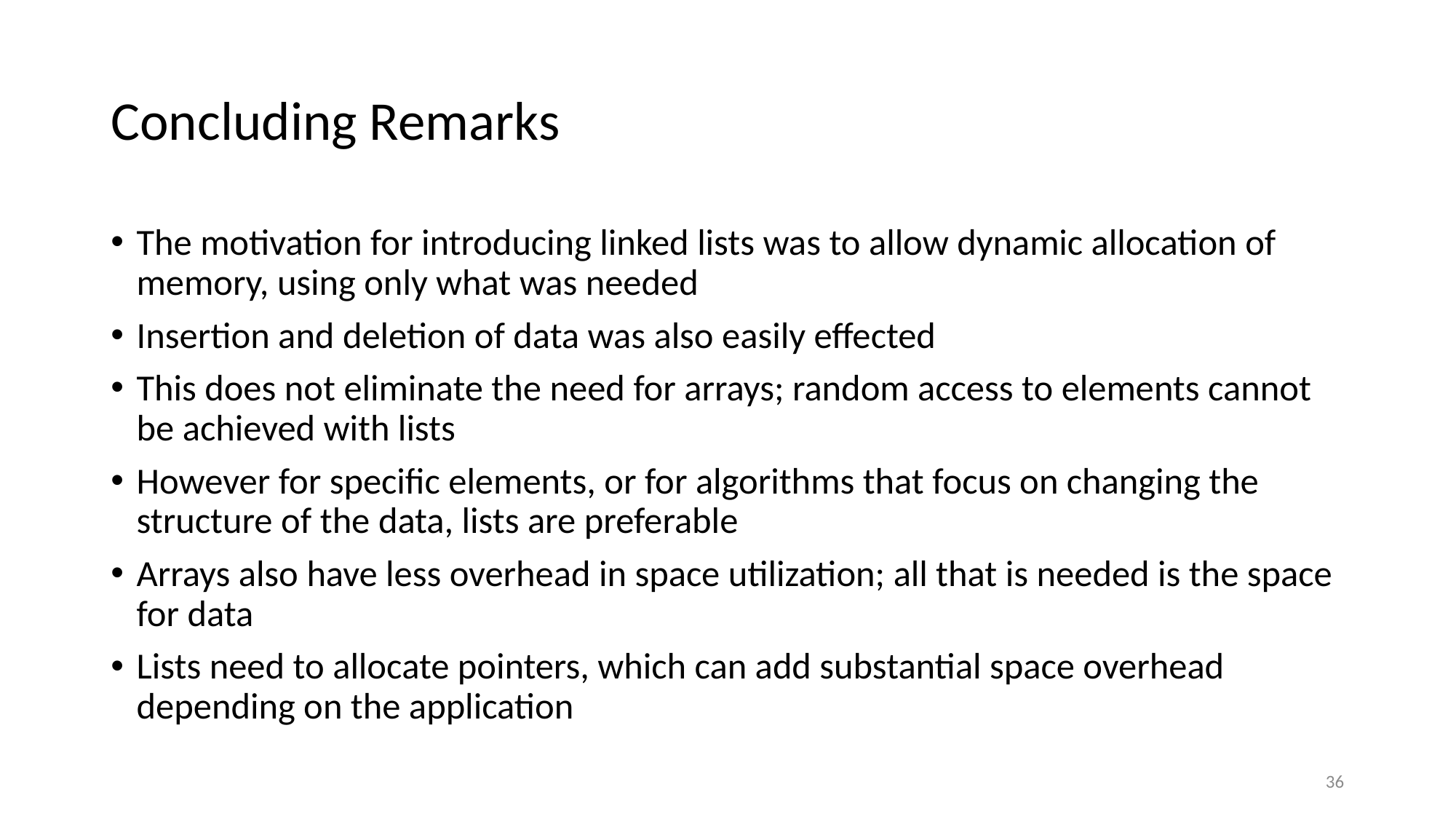

# Concluding Remarks
The motivation for introducing linked lists was to allow dynamic allocation of memory, using only what was needed
Insertion and deletion of data was also easily effected
This does not eliminate the need for arrays; random access to elements cannot be achieved with lists
However for specific elements, or for algorithms that focus on changing the structure of the data, lists are preferable
Arrays also have less overhead in space utilization; all that is needed is the space for data
Lists need to allocate pointers, which can add substantial space overhead depending on the application
36